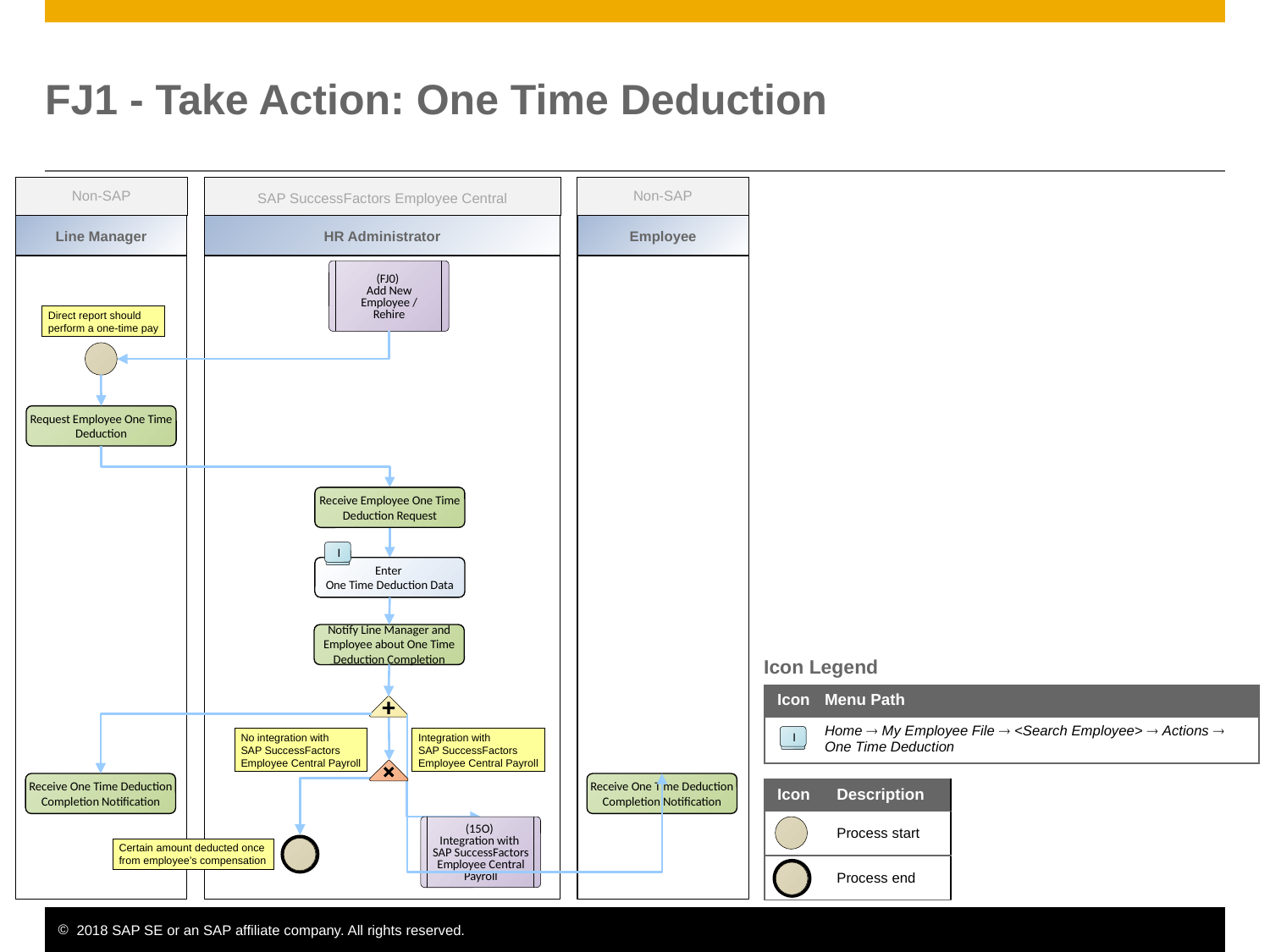

# FJ1 - Take Action: One Time Deduction
Non-SAP
SAP SuccessFactors Employee Central
Non-SAP
Line Manager
HR Administrator
Employee

(FJ0)
Add New Employee / Rehire
Direct report should
perform a one-time pay

Request Employee One Time Deduction

Receive Employee One Time Deduction Request
I

Enter
One Time Deduction Data

Notify Line Manager and Employee about One Time Deduction Completion
Icon Legend
| Icon | Menu Path |
| --- | --- |
|  | Home → My Employee File → <Search Employee> → Actions → One Time Deduction |

I

No integration with
SAP SuccessFactors
Employee Central Payroll
Integration with
SAP SuccessFactors
Employee Central Payroll

Receive One Time Deduction Completion Notification

Receive One Time Deduction Completion Notification

| Icon | Description |
| --- | --- |
|  | Process start |
|  | Process end |

(15O)
Integration with
SAP SuccessFactors Employee Central Payroll

Certain amount deducted once
from employee’s compensation